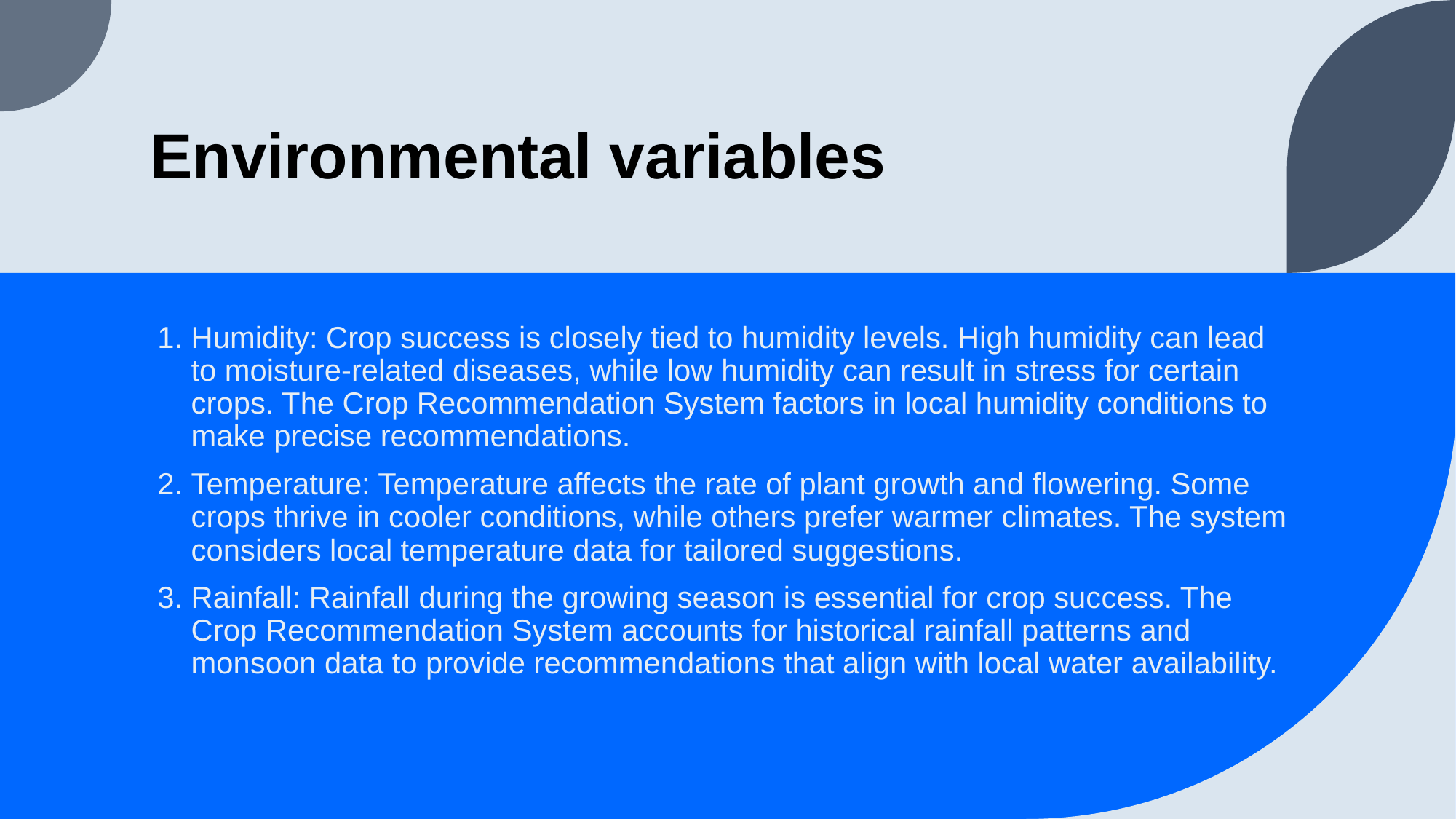

# Environmental variables
Humidity: Crop success is closely tied to humidity levels. High humidity can lead to moisture-related diseases, while low humidity can result in stress for certain crops. The Crop Recommendation System factors in local humidity conditions to make precise recommendations.
Temperature: Temperature affects the rate of plant growth and flowering. Some crops thrive in cooler conditions, while others prefer warmer climates. The system considers local temperature data for tailored suggestions.
Rainfall: Rainfall during the growing season is essential for crop success. The Crop Recommendation System accounts for historical rainfall patterns and monsoon data to provide recommendations that align with local water availability.